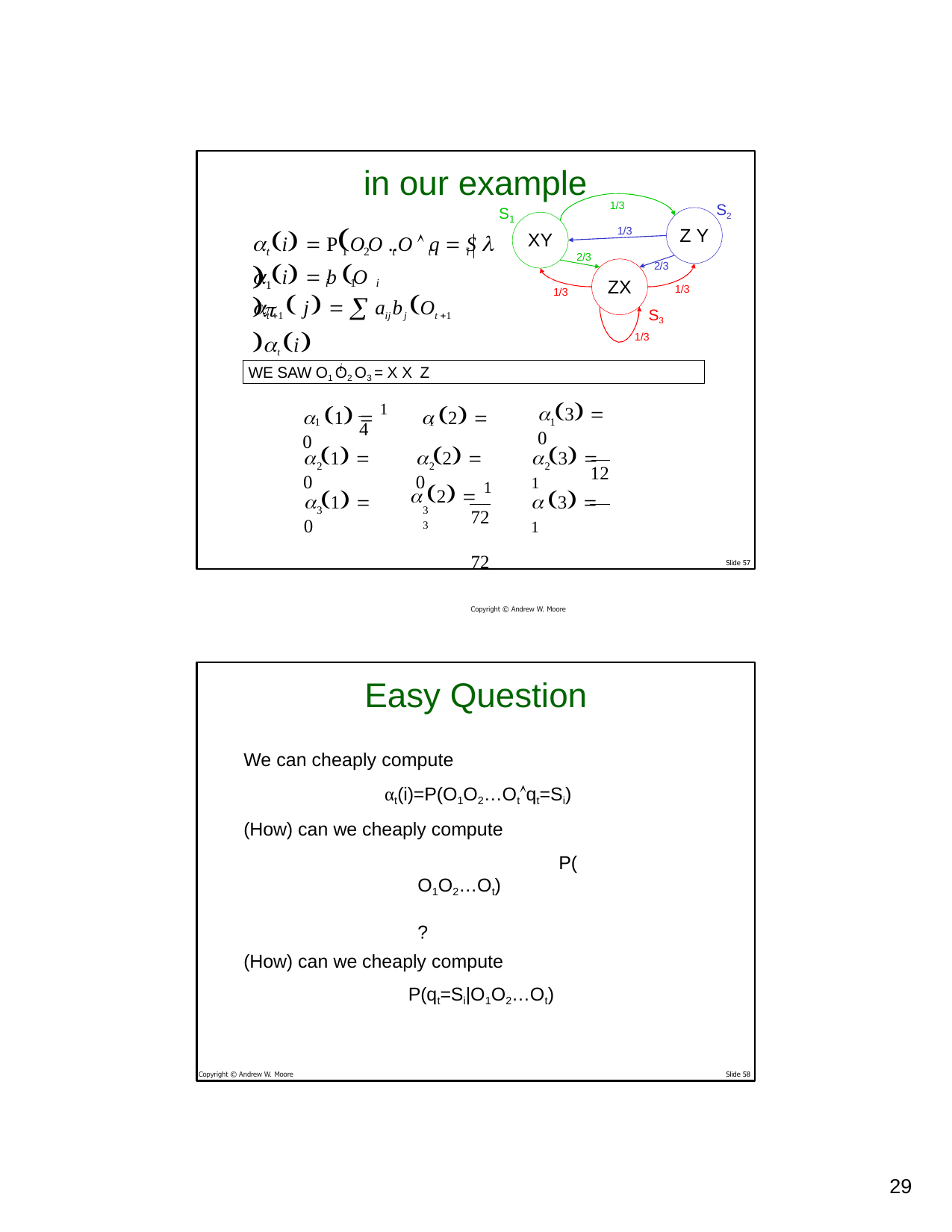

# in our example

1/3
S2
S

1

α (i) = P(O O ..O ∧ q = S λ )
Z Y
1/3
XY

t	1     2	t	t	i
2/3

α (i) = b (O )π
2/3

ZX
i	1	i
αt +1 ( j) = ∑ aijbj (Ot +1 )αt (i)
i
1
1/3
1/3
S3
1/3

WE SAW O1 O2 O3 = X X Z
α  (1) = 1	α (2) = 0
α (3) = 0
1	1
1
4

α (1) = 0
α (2) = 0
α (3) = 1
2
2
2
12

α (1) = 0
α (2) = 1
3	3
α (3) = 1
3
72	72

Copyright © Andrew W. Moore

Slide 57

Easy Question
We can cheaply compute
αt(i)=P(O1O2…Ot∧qt=Si)  (How) can we cheaply compute
P(O1O2…Ot)	?
(How) can we cheaply compute
P(qt=Si|O1O2…Ot)
Copyright © Andrew W. Moore
Slide 58
29